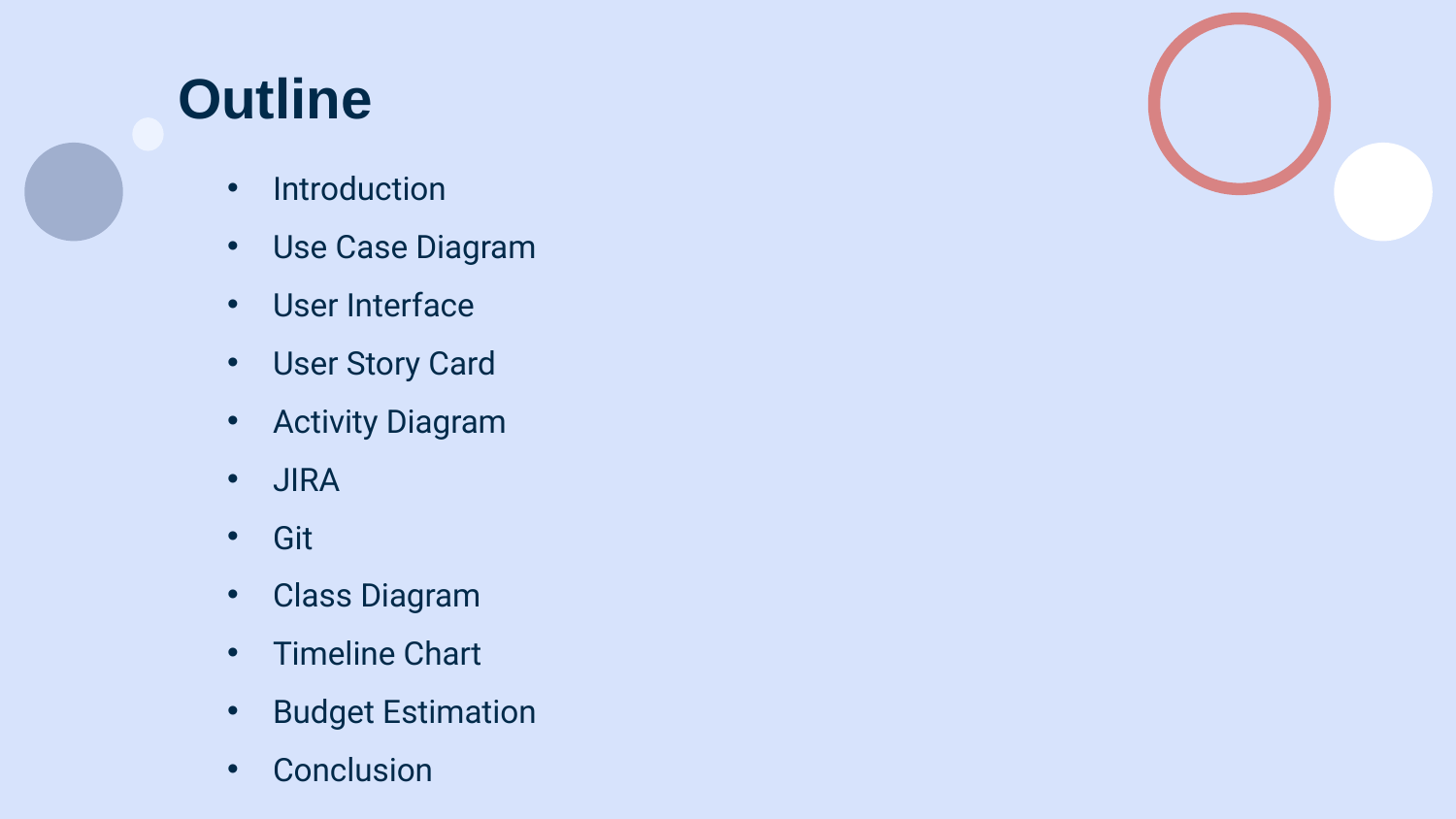

# Outline

Introduction
Use Case Diagram
User Interface
User Story Card
Activity Diagram
JIRA
Git
Class Diagram
Timeline Chart
Budget Estimation
Conclusion